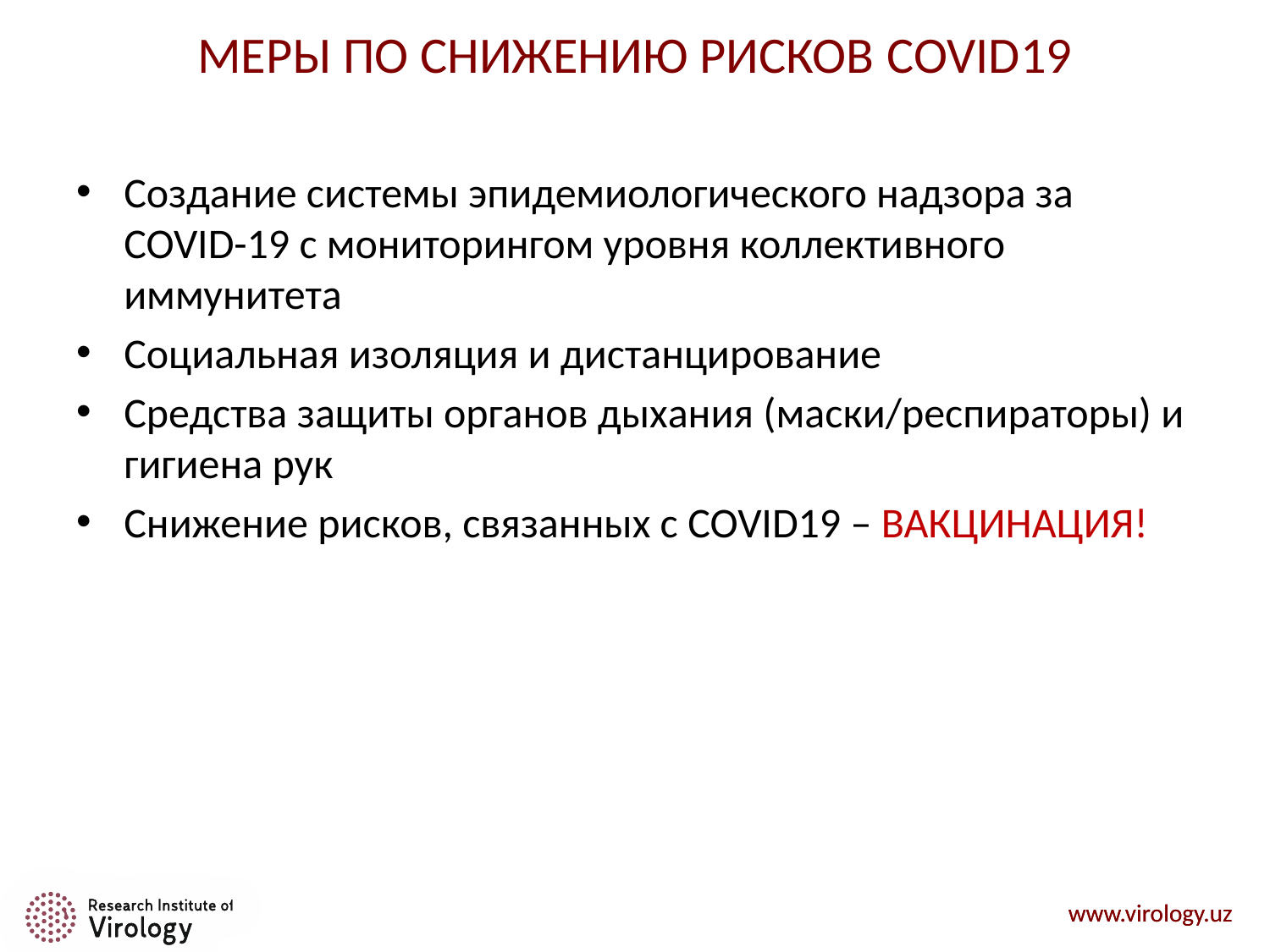

# МЕРЫ ПО СНИЖЕНИЮ РИСКОВ COVID19
Создание системы эпидемиологического надзора за COVID-19 с мониторингом уровня коллективного иммунитета
Социальная изоляция и дистанцирование
Средства защиты органов дыхания (маски/респираторы) и гигиена рук
Снижение рисков, связанных с COVID19 – ВАКЦИНАЦИЯ!